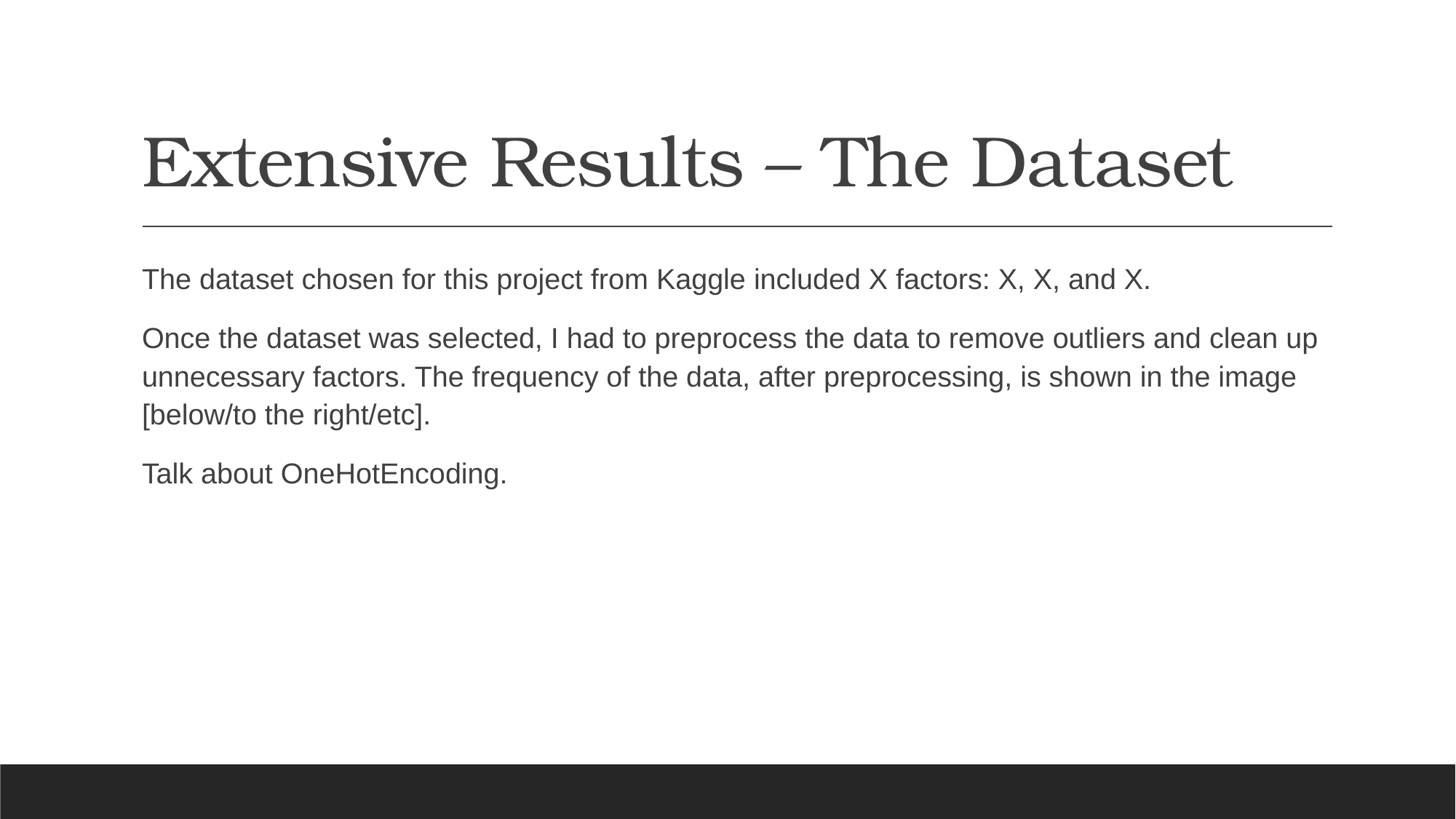

# Extensive Results – The Dataset
The dataset chosen for this project from Kaggle included X factors: X, X, and X.
Once the dataset was selected, I had to preprocess the data to remove outliers and clean up unnecessary factors. The frequency of the data, after preprocessing, is shown in the image [below/to the right/etc].
Talk about OneHotEncoding.